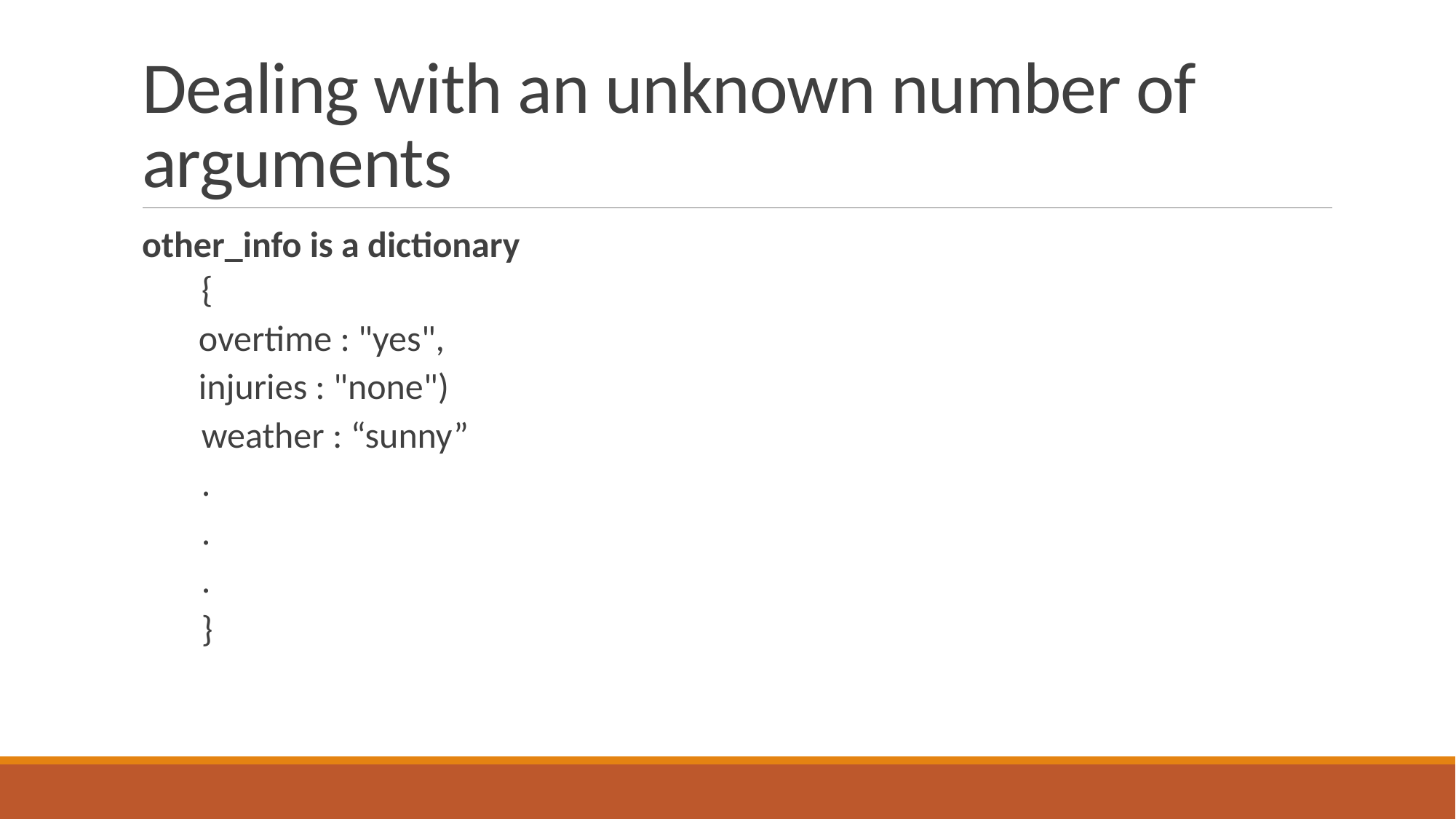

# Dealing with an unknown number of arguments
other_info is a dictionary
   {
overtime : "yes",
injuries : "none")
   weather : “sunny”
   .
   .
   .
   }